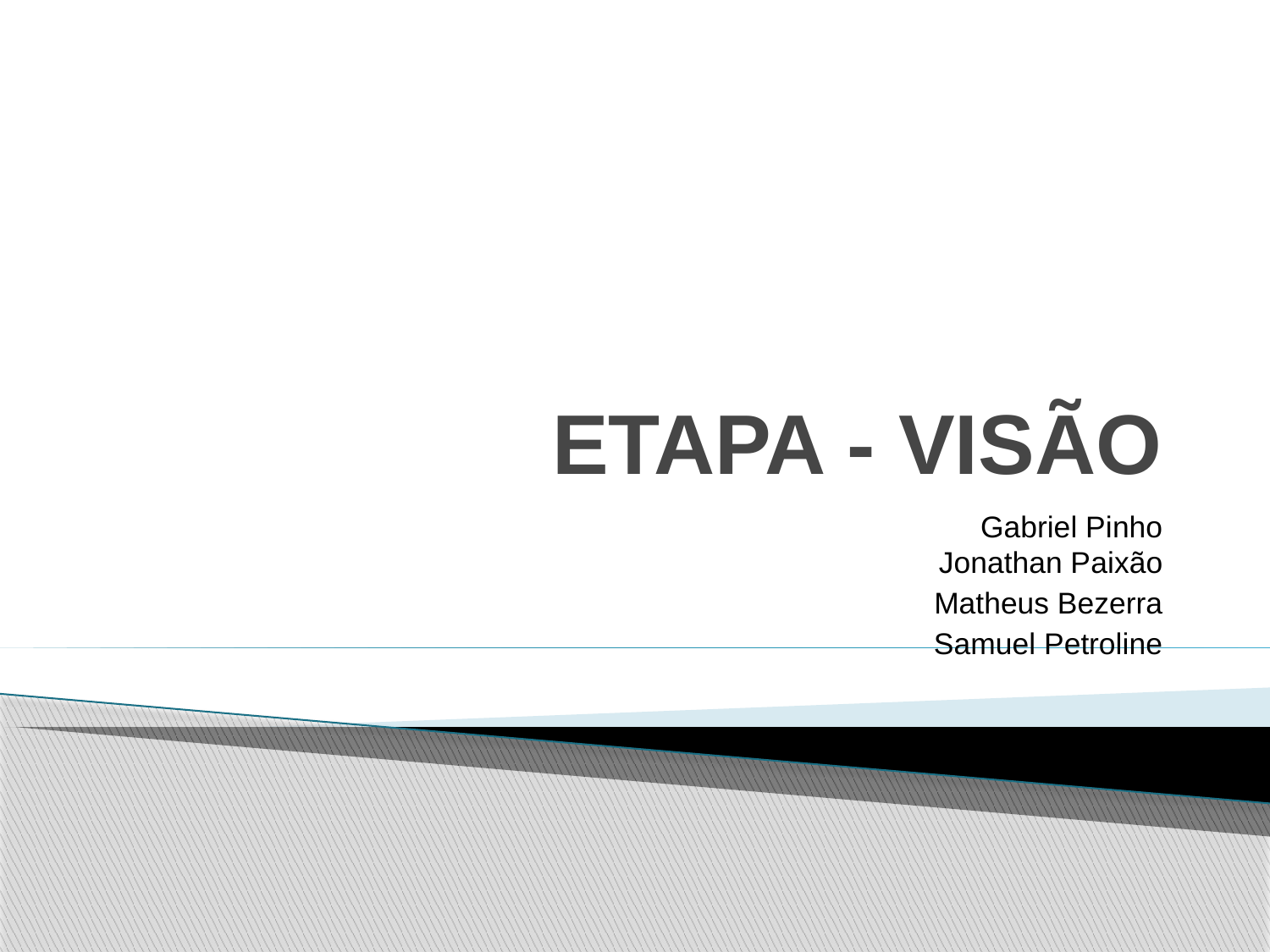

# ETAPA - VISÃO
Gabriel Pinho​
Jonathan Paixão​
Matheus Bezerra​
Samuel Petroline​